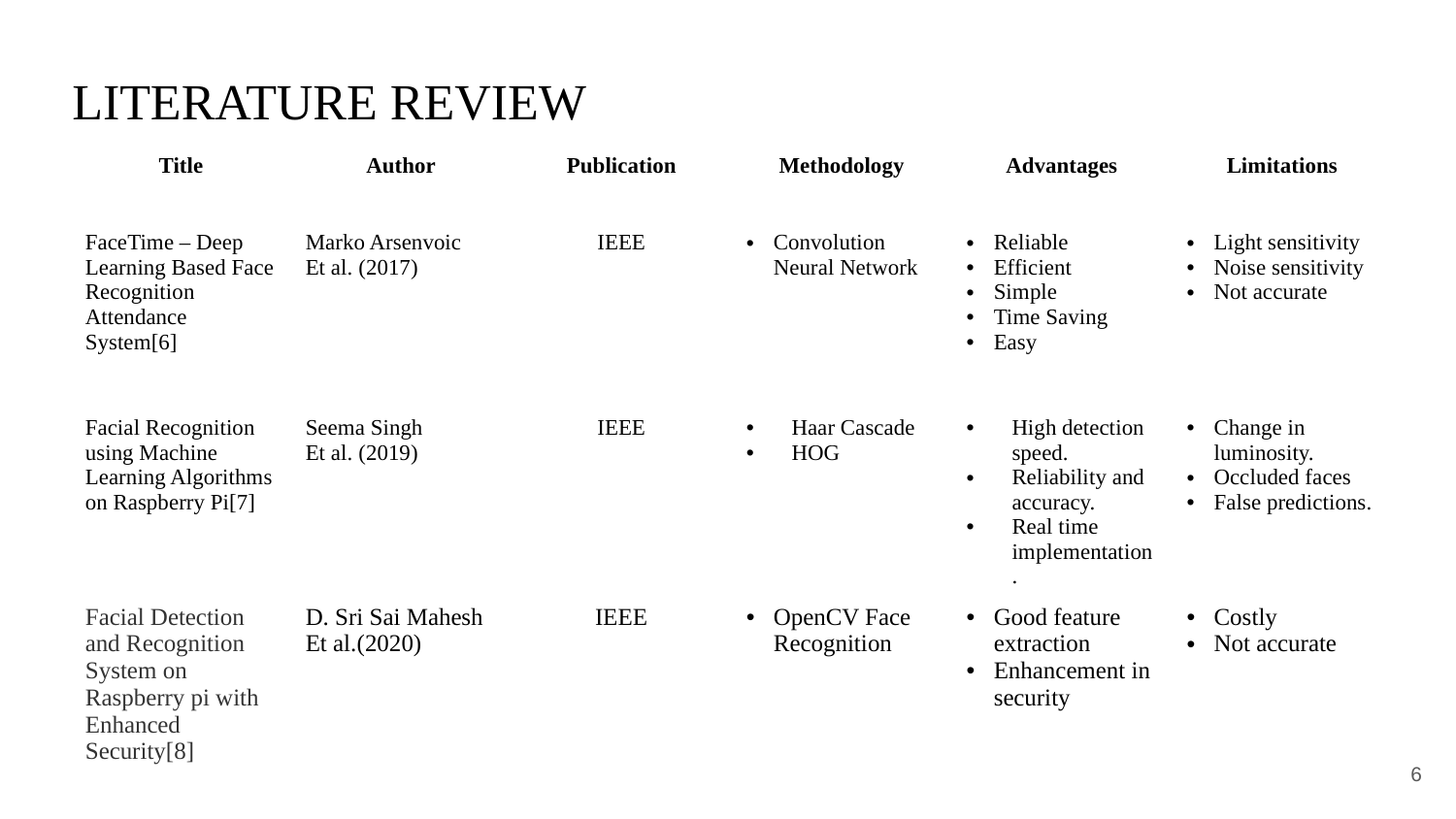

# LITERATURE REVIEW
| Title | Author | Publication | Methodology | Advantages | Limitations |
| --- | --- | --- | --- | --- | --- |
| FaceTime – Deep Learning Based Face Recognition Attendance System[6] | Marko Arsenvoic Et al. (2017) | IEEE | Convolution Neural Network | Reliable Efficient Simple Time Saving Easy | Light sensitivity Noise sensitivity Not accurate |
| Facial Recognition using Machine Learning Algorithms on Raspberry Pi[7] | Seema Singh Et al. (2019) | IEEE | Haar Cascade HOG | High detection speed. Reliability and accuracy. Real time implementation. | Change in luminosity. Occluded faces False predictions. |
| Facial Detection and Recognition System on Raspberry pi with Enhanced Security[8] | D. Sri Sai Mahesh Et al.(2020) | IEEE | OpenCV Face Recognition | Good feature extraction Enhancement in security | Costly  Not accurate |
6